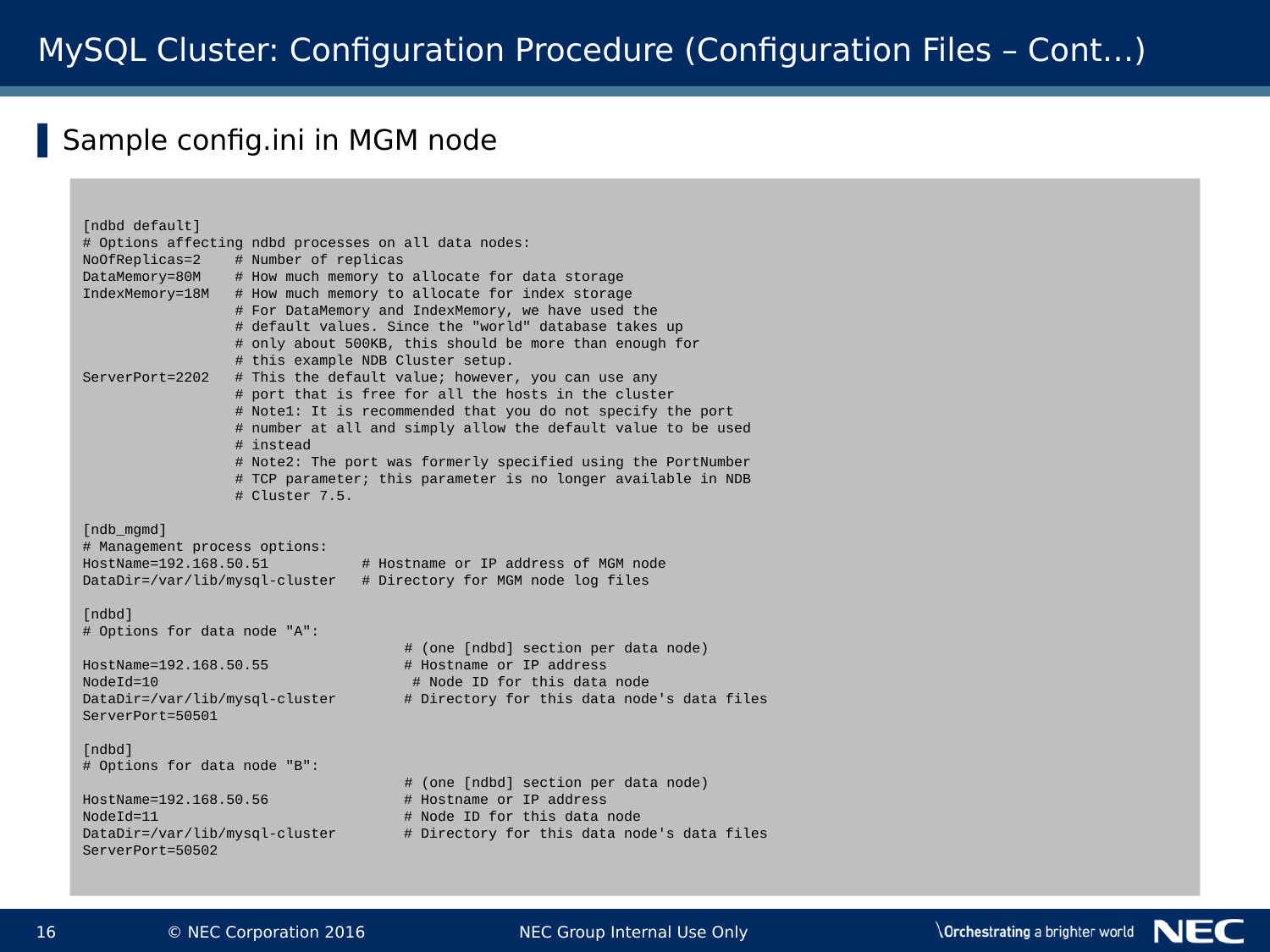

# MySQL Cluster: Configuration Procedure (Configuration Files – Cont…)
Sample config.ini in MGM node

[ndbd default]
# Options affecting ndbd processes on all data nodes:
NoOfReplicas=2    # Number of replicas
DataMemory=80M    # How much memory to allocate for data storage
IndexMemory=18M   # How much memory to allocate for index storage
                  # For DataMemory and IndexMemory, we have used the
                  # default values. Since the "world" database takes up
                  # only about 500KB, this should be more than enough for
                  # this example NDB Cluster setup.
ServerPort=2202   # This the default value; however, you can use any
                  # port that is free for all the hosts in the cluster
                  # Note1: It is recommended that you do not specify the port
                  # number at all and simply allow the default value to be used
                  # instead
                  # Note2: The port was formerly specified using the PortNumber
                  # TCP parameter; this parameter is no longer available in NDB
                  # Cluster 7.5.

[ndb_mgmd]
# Management process options:
HostName=192.168.50.51           # Hostname or IP address of MGM node
DataDir=/var/lib/mysql-cluster   # Directory for MGM node log files

[ndbd]
# Options for data node "A":
                                      # (one [ndbd] section per data node)
HostName=192.168.50.55                # Hostname or IP address
NodeId=10                              # Node ID for this data node
DataDir=/var/lib/mysql-cluster        # Directory for this data node's data files
ServerPort=50501

[ndbd]
# Options for data node "B":
                                      # (one [ndbd] section per data node)
HostName=192.168.50.56                # Hostname or IP address
NodeId=11                             # Node ID for this data node
DataDir=/var/lib/mysql-cluster        # Directory for this data node's data files
ServerPort=50502